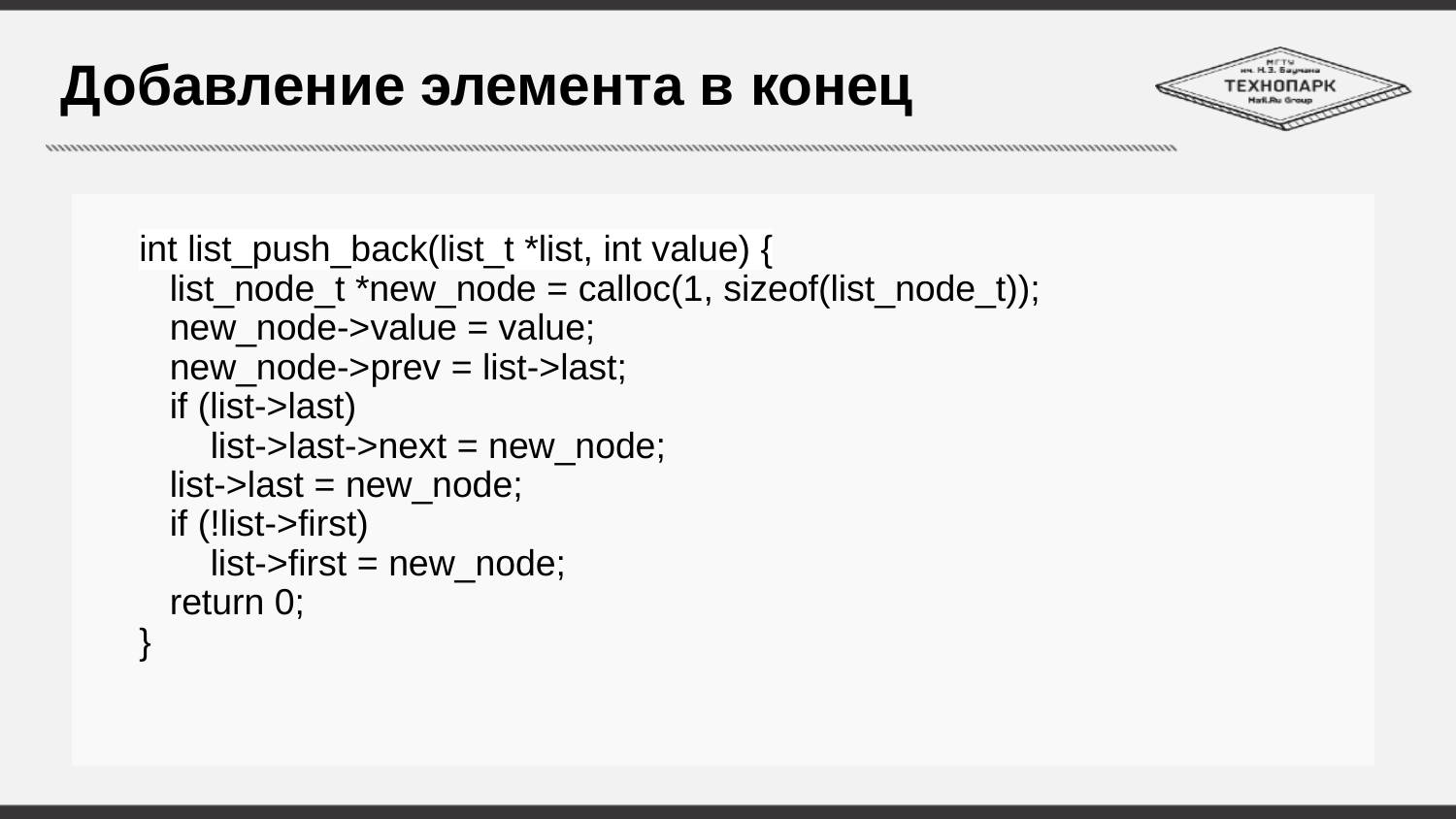

# Добавление элемента в конец
int list_push_back(list_t *list, int value) {
   list_node_t *new_node = calloc(1, sizeof(list_node_t));
   new_node->value = value;
   new_node->prev = list->last;
   if (list->last)
       list->last->next = new_node;
   list->last = new_node;
   if (!list->first)
       list->first = new_node;
   return 0;
}